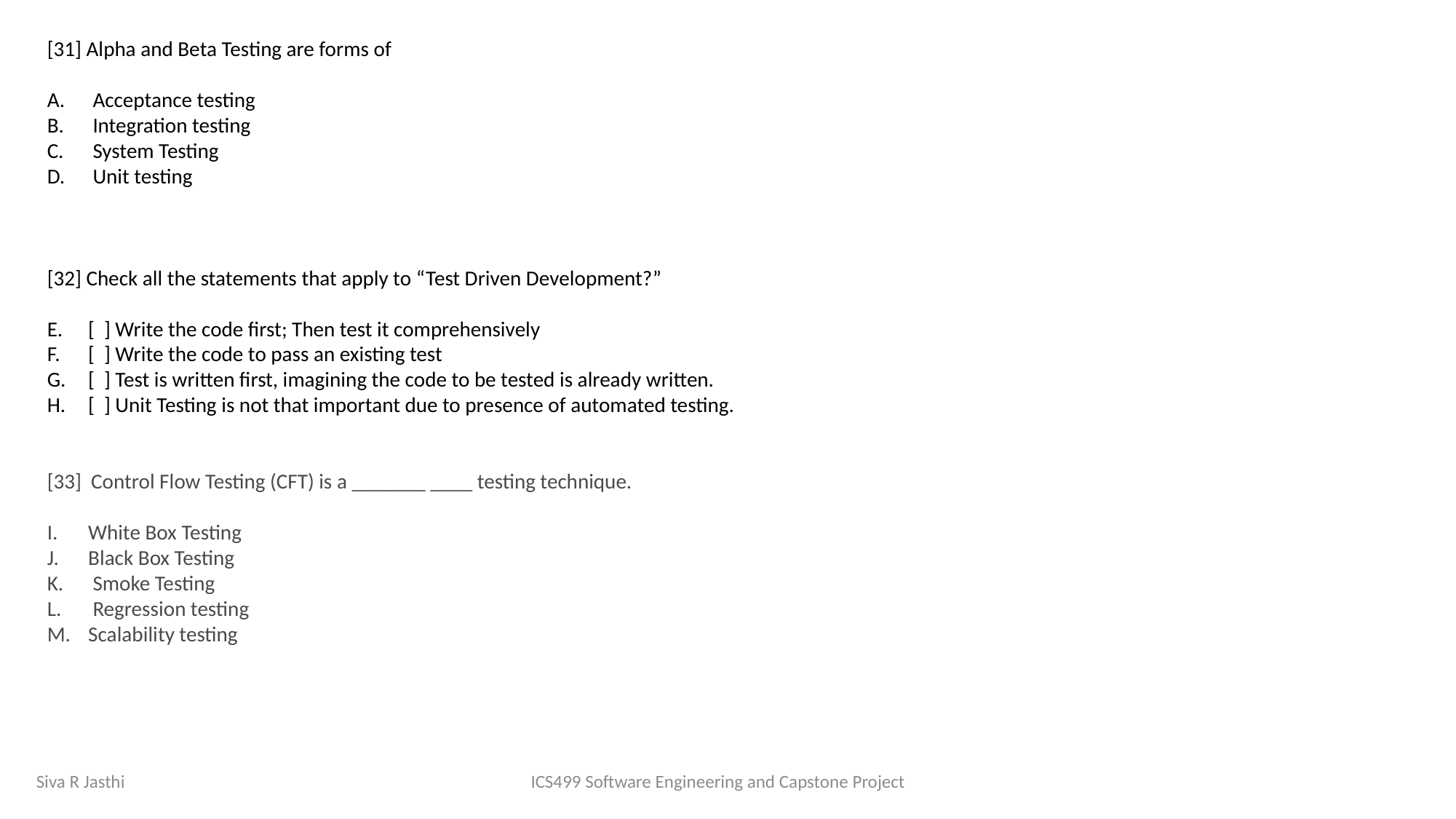

[31] Alpha and Beta Testing are forms of

 Acceptance testing
 Integration testing
 System Testing
 Unit testing

[32] Check all the statements that apply to “Test Driven Development?”

[  ] Write the code first; Then test it comprehensively
[  ] Write the code to pass an existing test
[  ] Test is written first, imagining the code to be tested is already written.
[  ] Unit Testing is not that important due to presence of automated testing.

[33]  Control Flow Testing (CFT) is a _______ ____ testing technique.

White Box Testing
Black Box Testing
 Smoke Testing
 Regression testing
Scalability testing

Siva R Jasthi                                                                                                 ICS499 Software Engineering and Capstone Project